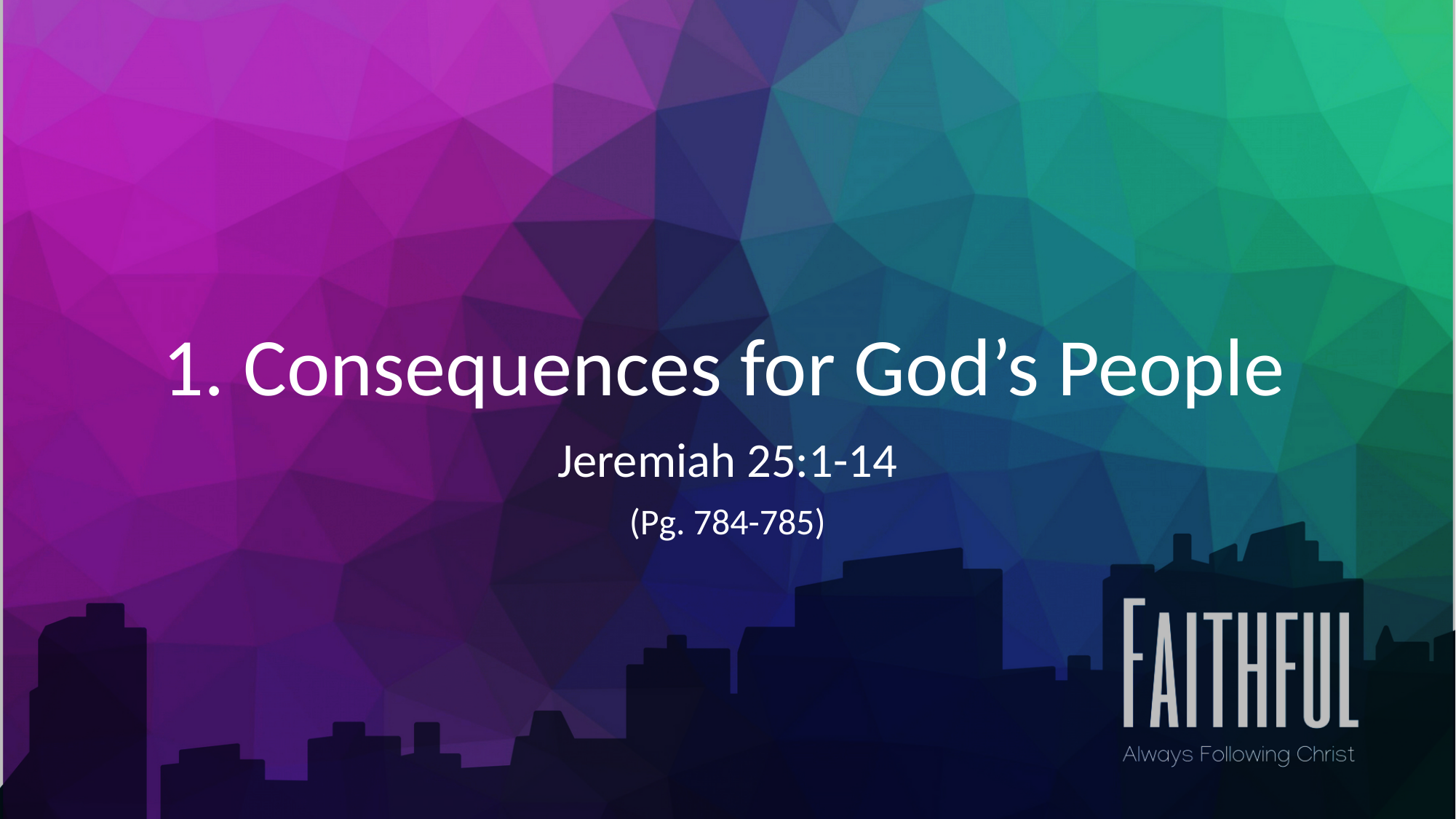

# 1. Consequences for God’s People
Jeremiah 25:1-14
(Pg. 784-785)